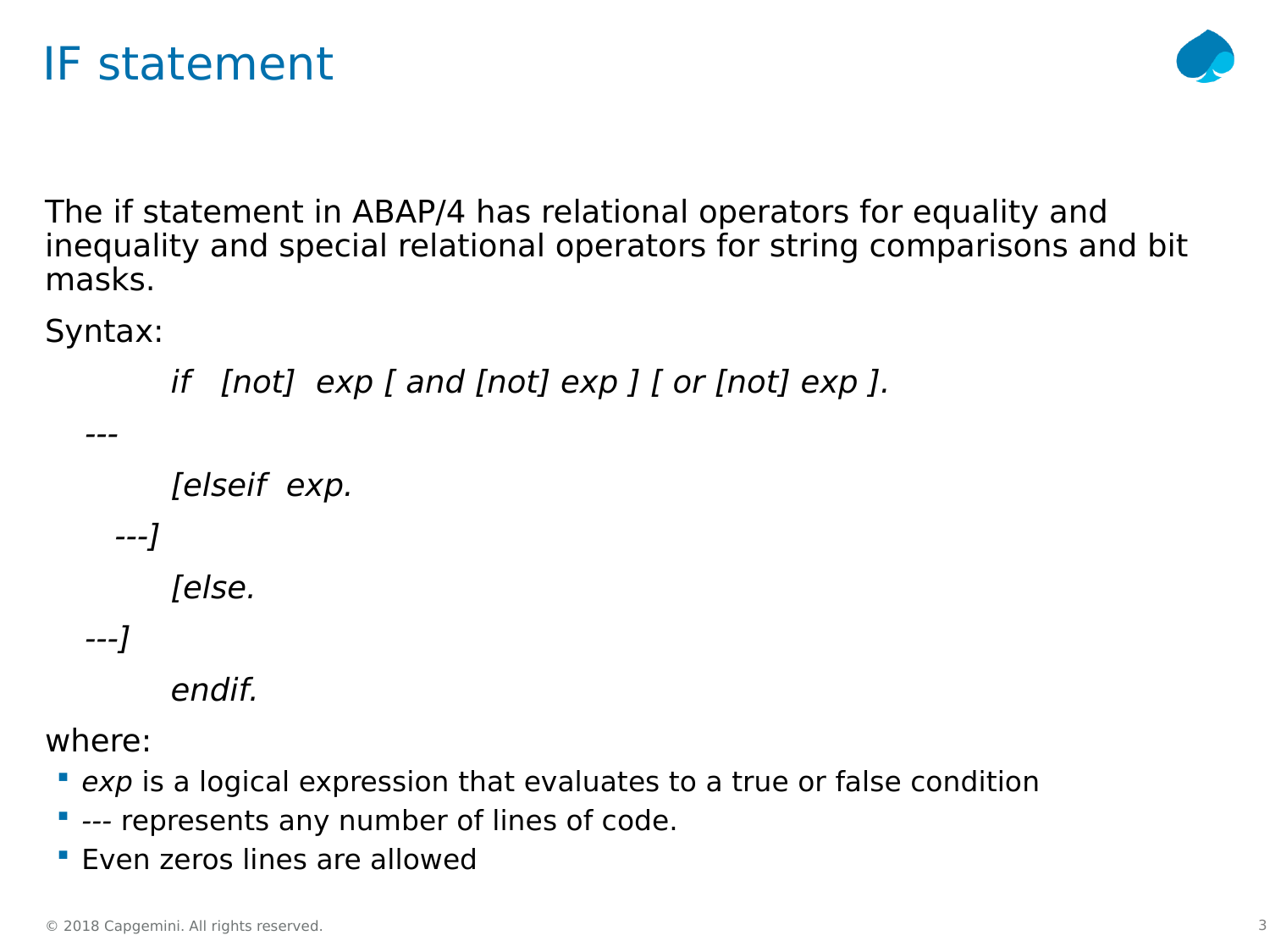

# IF statement
The if statement in ABAP/4 has relational operators for equality and inequality and special relational operators for string comparisons and bit masks.
Syntax:
	if   [not]  exp [ and [not] exp ] [ or [not] exp ].
    ---
	[elseif  exp.
       ---]
	[else.
    ---]
	endif.
where:
exp is a logical expression that evaluates to a true or false condition
--- represents any number of lines of code.
Even zeros lines are allowed